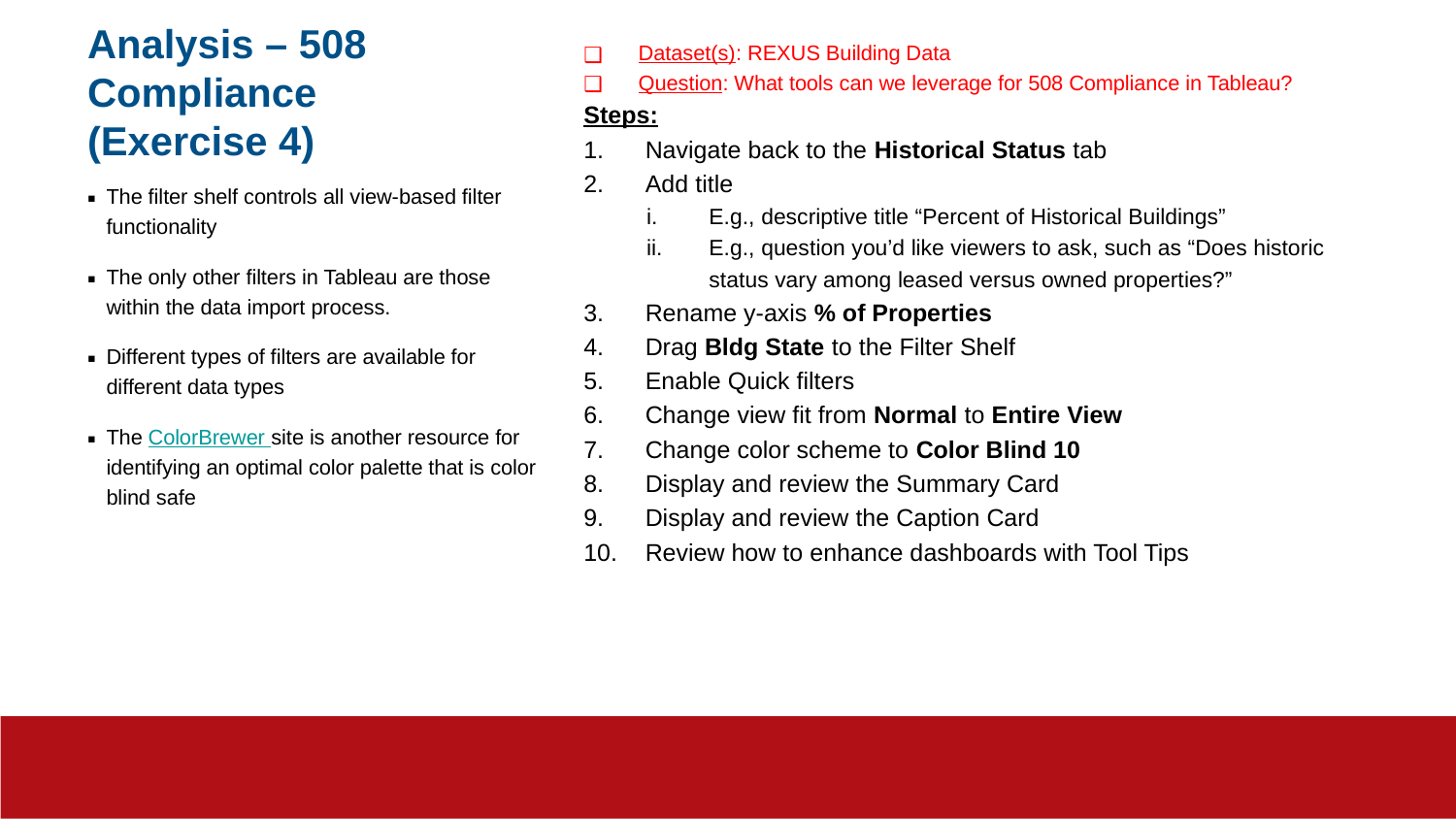

# Analysis – 508 Compliance (Exercise 4)
Dataset(s): REXUS Building Data
Question: What tools can we leverage for 508 Compliance in Tableau?
Steps:
Navigate back to the Historical Status tab
Add title
E.g., descriptive title “Percent of Historical Buildings”
E.g., question you’d like viewers to ask, such as “Does historic status vary among leased versus owned properties?”
Rename y-axis % of Properties
Drag Bldg State to the Filter Shelf
Enable Quick filters
Change view fit from Normal to Entire View
Change color scheme to Color Blind 10
Display and review the Summary Card
Display and review the Caption Card
Review how to enhance dashboards with Tool Tips
The filter shelf controls all view-based filter functionality
The only other filters in Tableau are those within the data import process.
Different types of filters are available for different data types
The ColorBrewer site is another resource for identifying an optimal color palette that is color blind safe